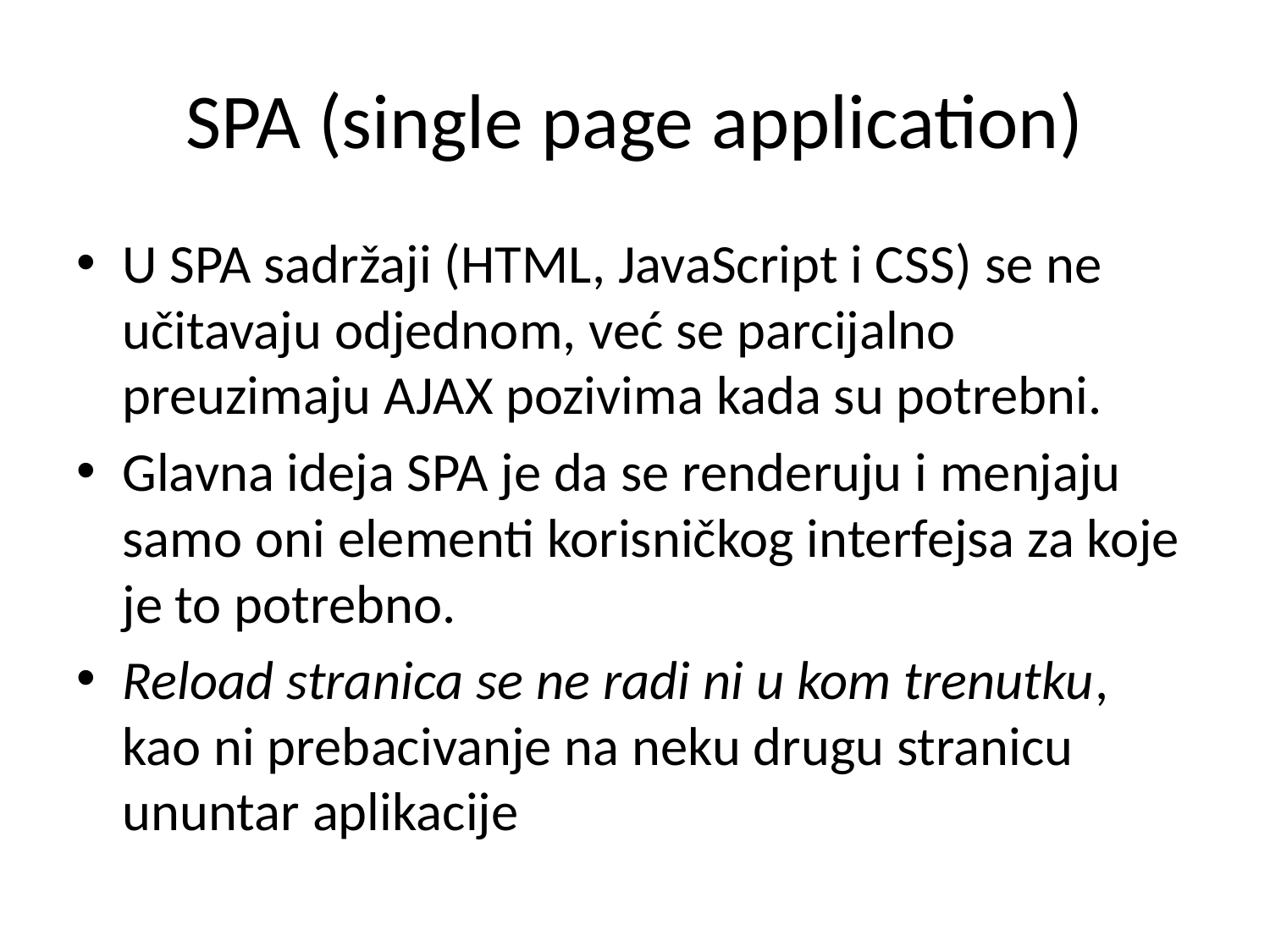

# SPA (single page application)
U SPA sadržaji (HTML, JavaScript i CSS) se ne učitavaju odjednom, već se parcijalno preuzimaju AJAX pozivima kada su potrebni.
Glavna ideja SPA je da se renderuju i menjaju samo oni elementi korisničkog interfejsa za koje je to potrebno.
Reload stranica se ne radi ni u kom trenutku, kao ni prebacivanje na neku drugu stranicu ununtar aplikacije